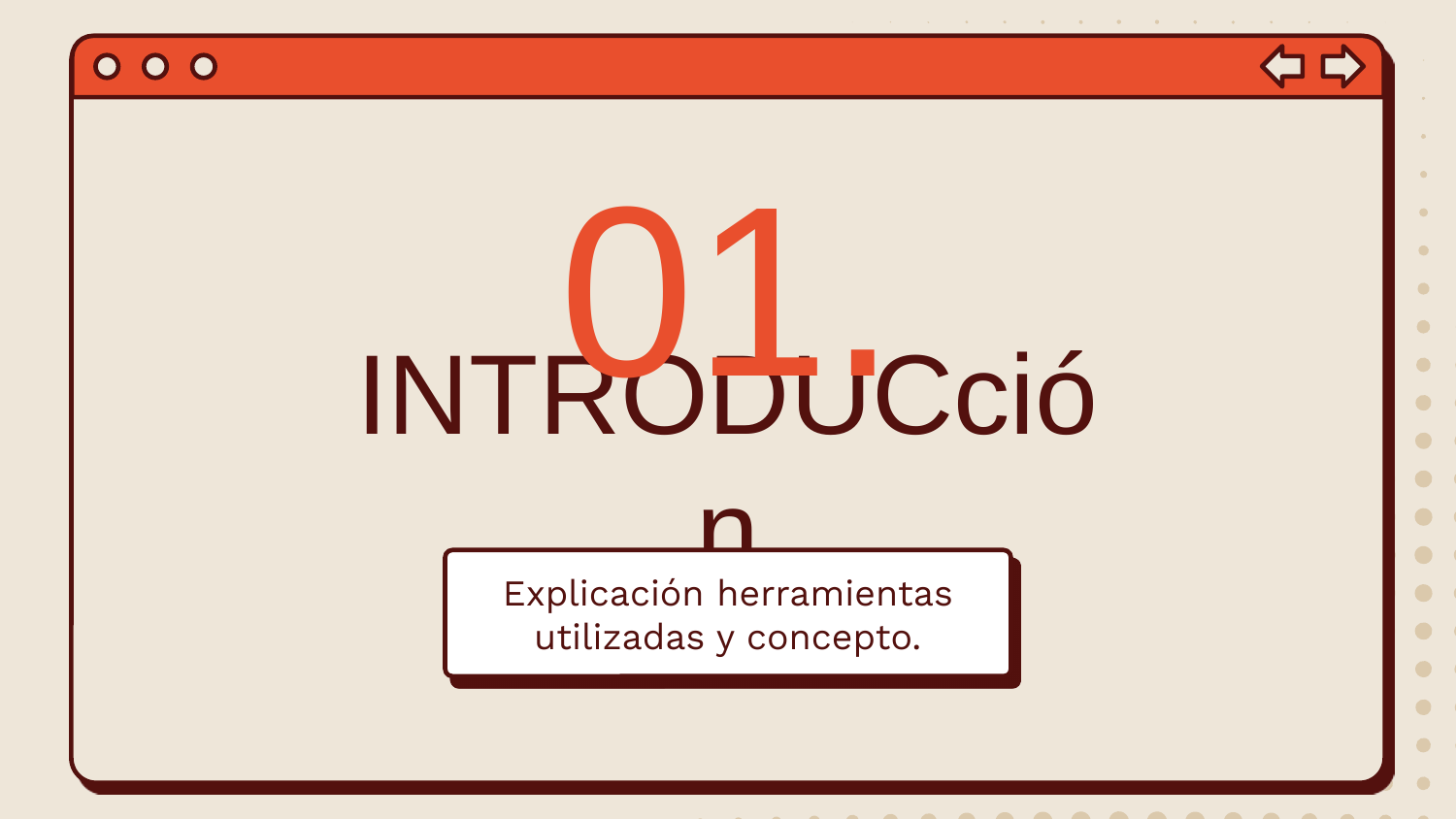

01.
# INTRODUCción

Explicación herramientas utilizadas y concepto.